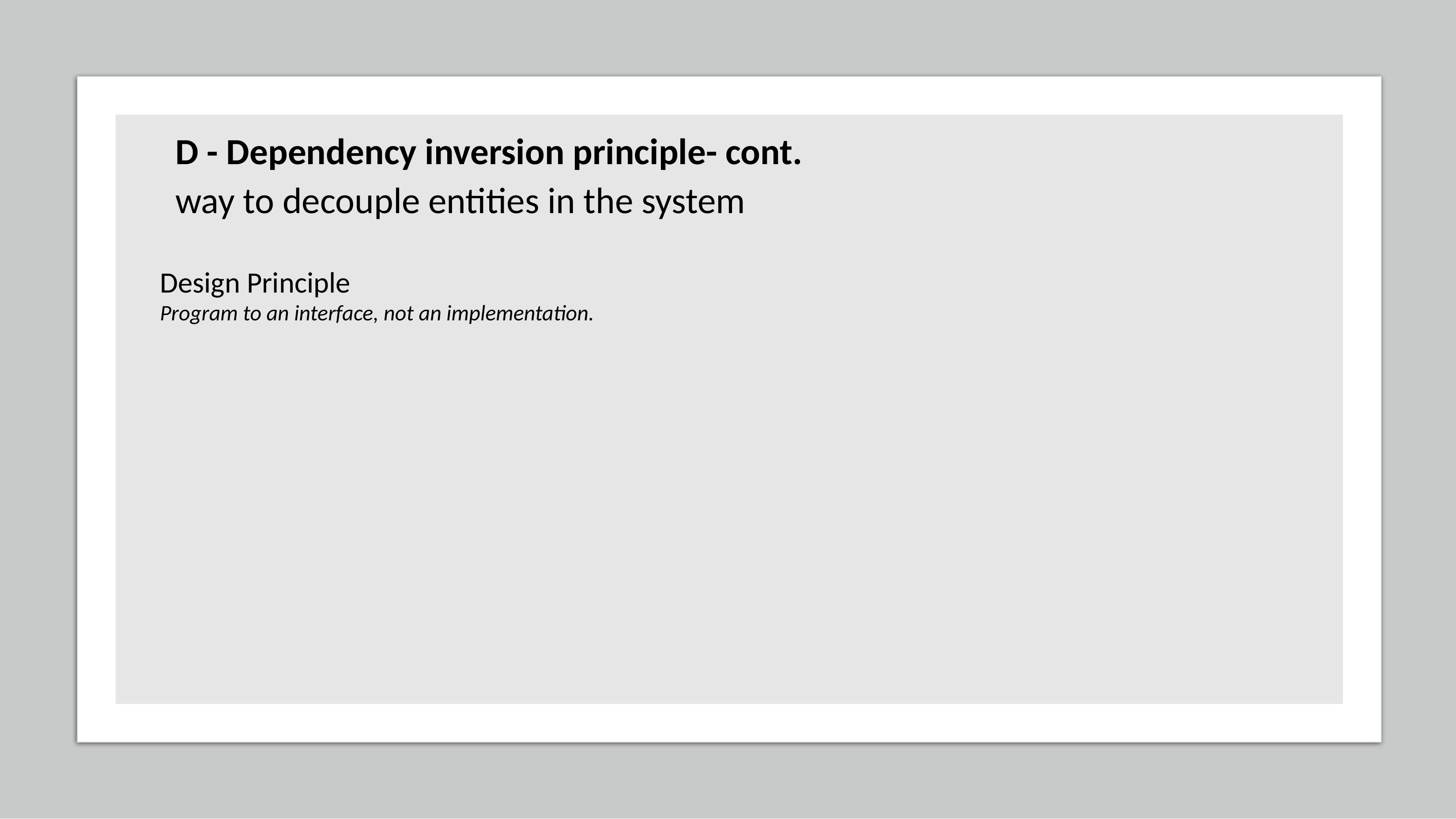

# D - Dependency inversion principle- cont.
way to decouple entities in the system

Design Principle
Program to an interface, not an implementation.